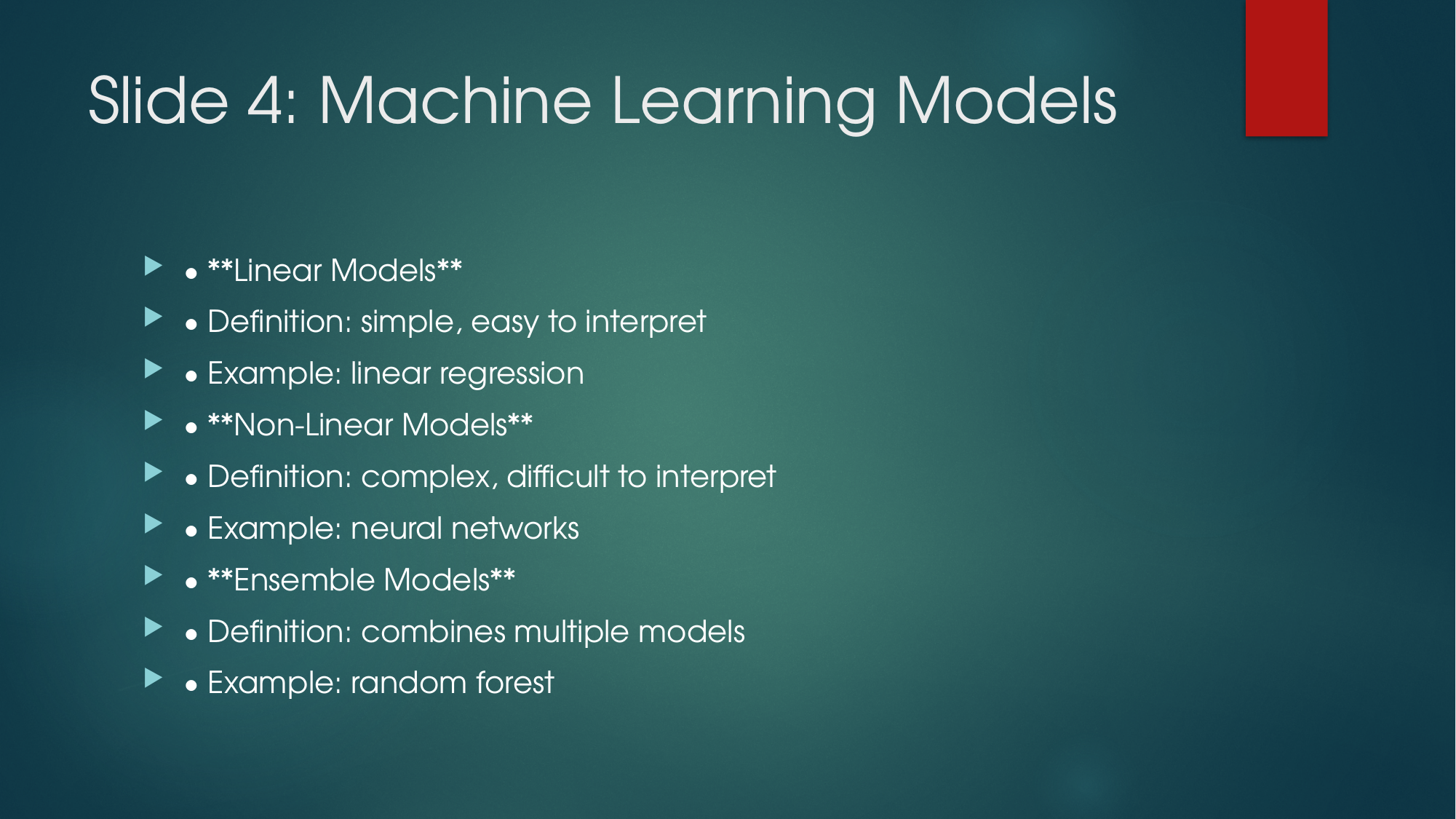

# Slide 4: Machine Learning Models
• **Linear Models**
• Definition: simple, easy to interpret
• Example: linear regression
• **Non-Linear Models**
• Definition: complex, difficult to interpret
• Example: neural networks
• **Ensemble Models**
• Definition: combines multiple models
• Example: random forest